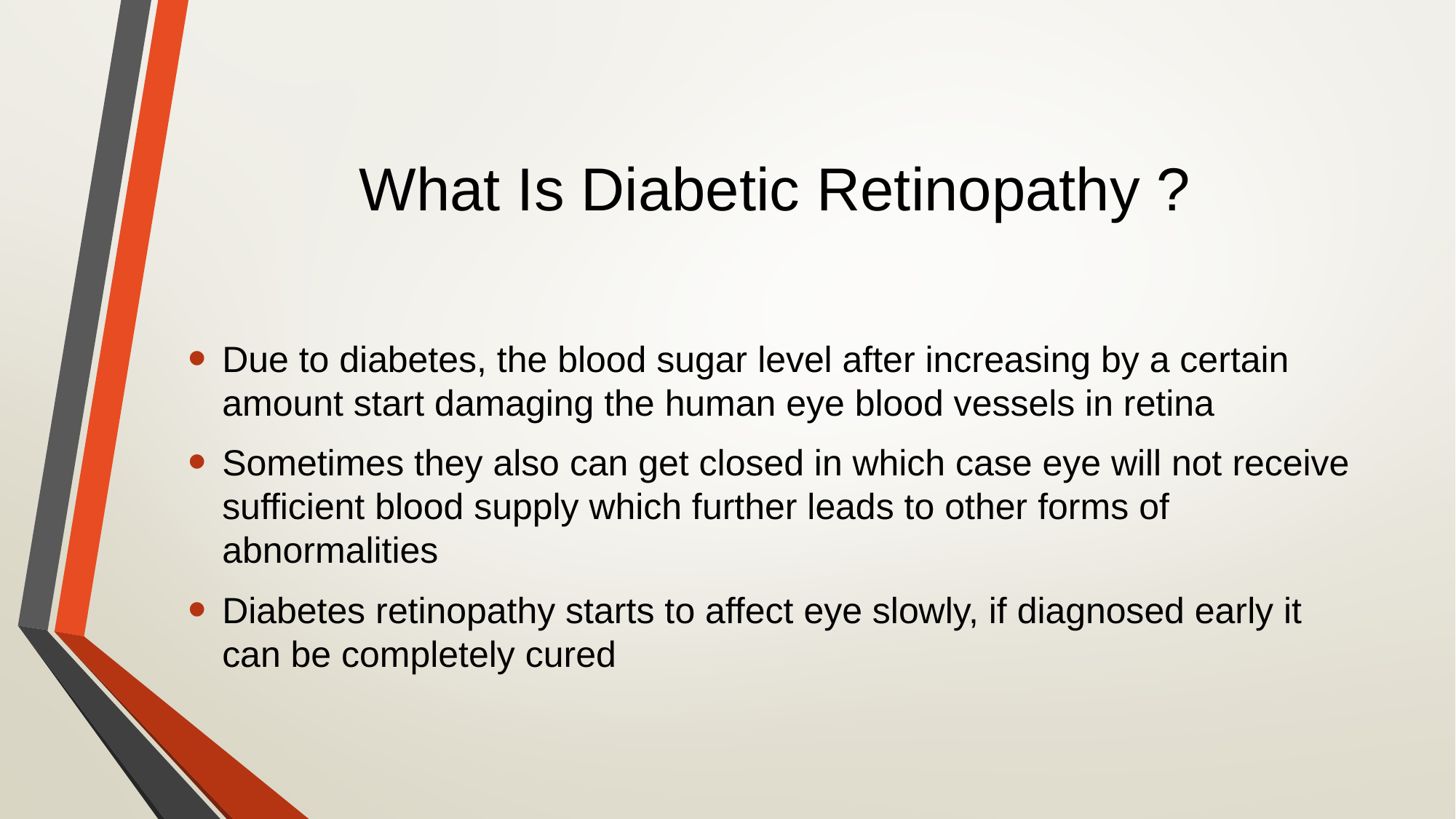

# What Is Diabetic Retinopathy ?
Due to diabetes, the blood sugar level after increasing by a certain amount start damaging the human eye blood vessels in retina
Sometimes they also can get closed in which case eye will not receive sufficient blood supply which further leads to other forms of abnormalities
Diabetes retinopathy starts to affect eye slowly, if diagnosed early it can be completely cured